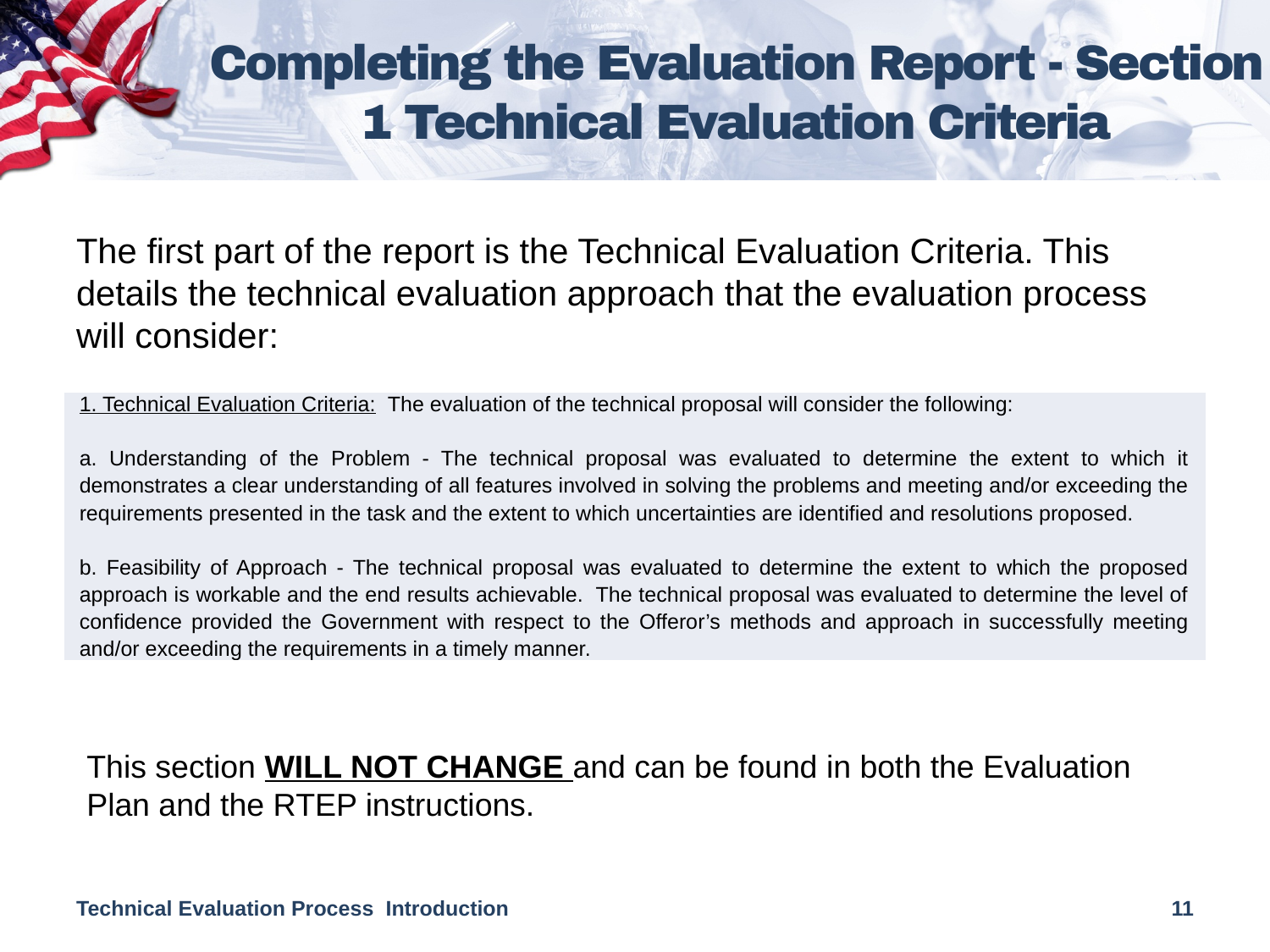

# Completing the Evaluation Report - Section 1 Technical Evaluation Criteria
The first part of the report is the Technical Evaluation Criteria. This details the technical evaluation approach that the evaluation process will consider:

| 1. Technical Evaluation Criteria: The evaluation of the technical proposal will consider the following:   a. Understanding of the Problem - The technical proposal was evaluated to determine the extent to which it demonstrates a clear understanding of all features involved in solving the problems and meeting and/or exceeding the requirements presented in the task and the extent to which uncertainties are identified and resolutions proposed.   b. Feasibility of Approach - The technical proposal was evaluated to determine the extent to which the proposed approach is workable and the end results achievable. The technical proposal was evaluated to determine the level of confidence provided the Government with respect to the Offeror’s methods and approach in successfully meeting and/or exceeding the requirements in a timely manner. |
| --- |
This section WILL NOT CHANGE and can be found in both the Evaluation Plan and the RTEP instructions.
Technical Evaluation Process  Introduction
11